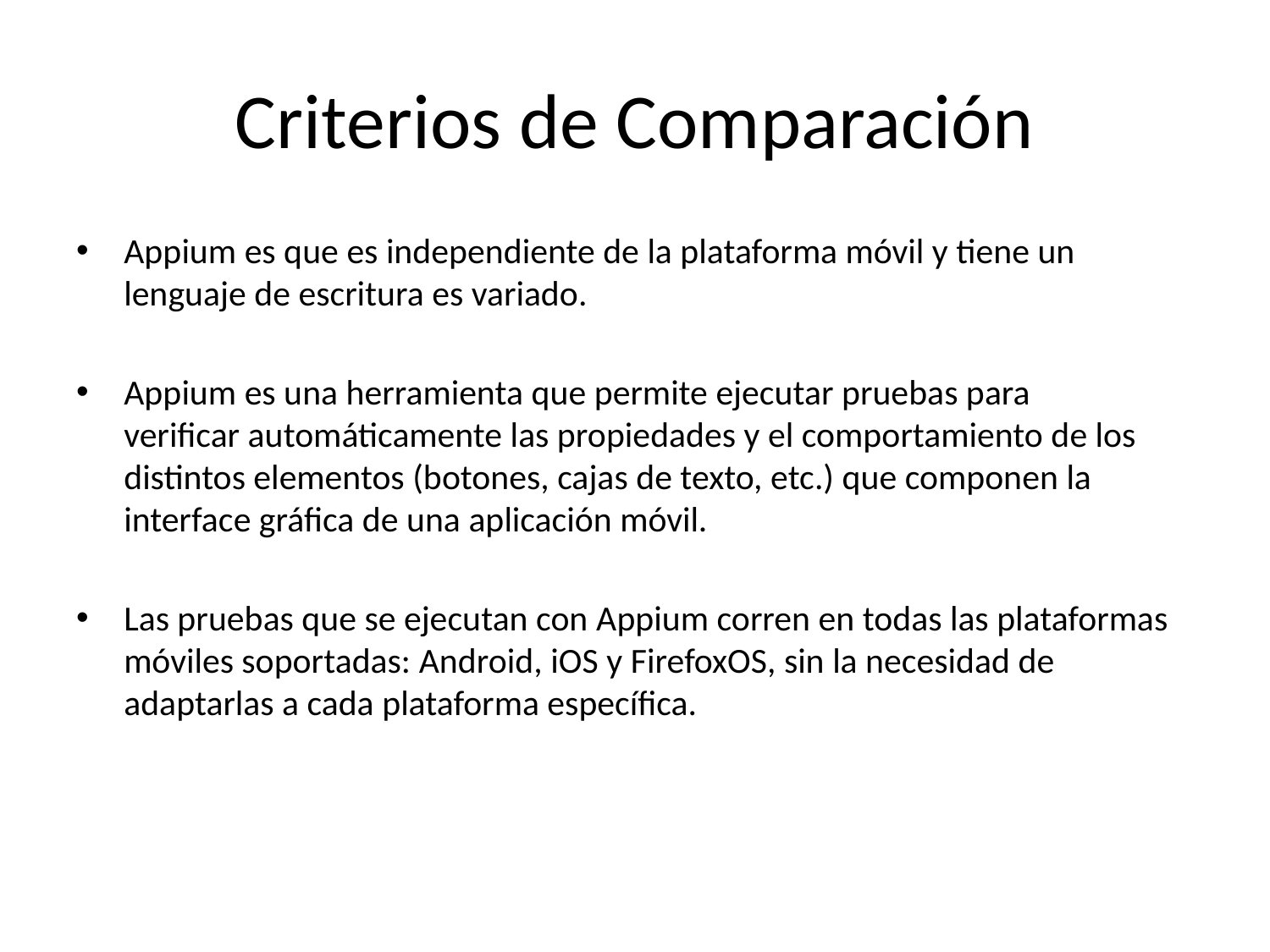

# Criterios de Comparación
Appium es que es independiente de la plataforma móvil y tiene un  lenguaje de escritura es variado.

Appium es una herramienta que permite ejecutar pruebas para verificar automáticamente las propiedades y el comportamiento de los distintos elementos (botones, cajas de texto, etc.) que componen la interface gráfica de una aplicación móvil.

Las pruebas que se ejecutan con Appium corren en todas las plataformas móviles soportadas: Android, iOS y FirefoxOS, sin la necesidad de adaptarlas a cada plataforma específica.